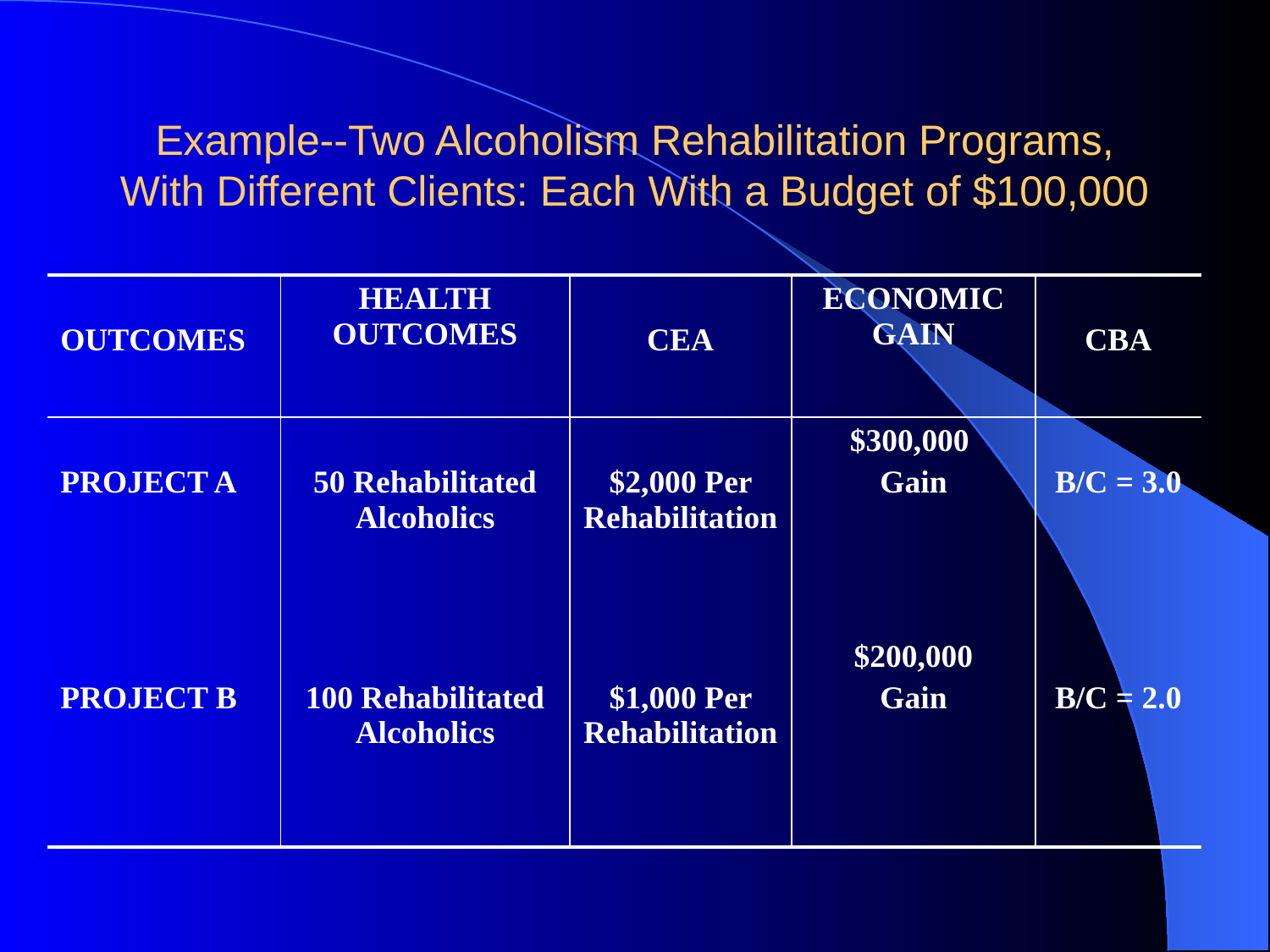

# Example--Two Alcoholism Rehabilitation Programs, With Different Clients: Each With a Budget of $100,000
| OUTCOMES | HEALTH OUTCOMES | CEA | ECONOMIC GAIN | CBA |
| --- | --- | --- | --- | --- |
| PROJECT A | 50 Rehabilitated Alcoholics | $2,000 Per Rehabilitation | $300,000 Gain | B/C = 3.0 |
| PROJECT B | 100 Rehabilitated Alcoholics | $1,000 Per Rehabilitation | $200,000 Gain | B/C = 2.0 |